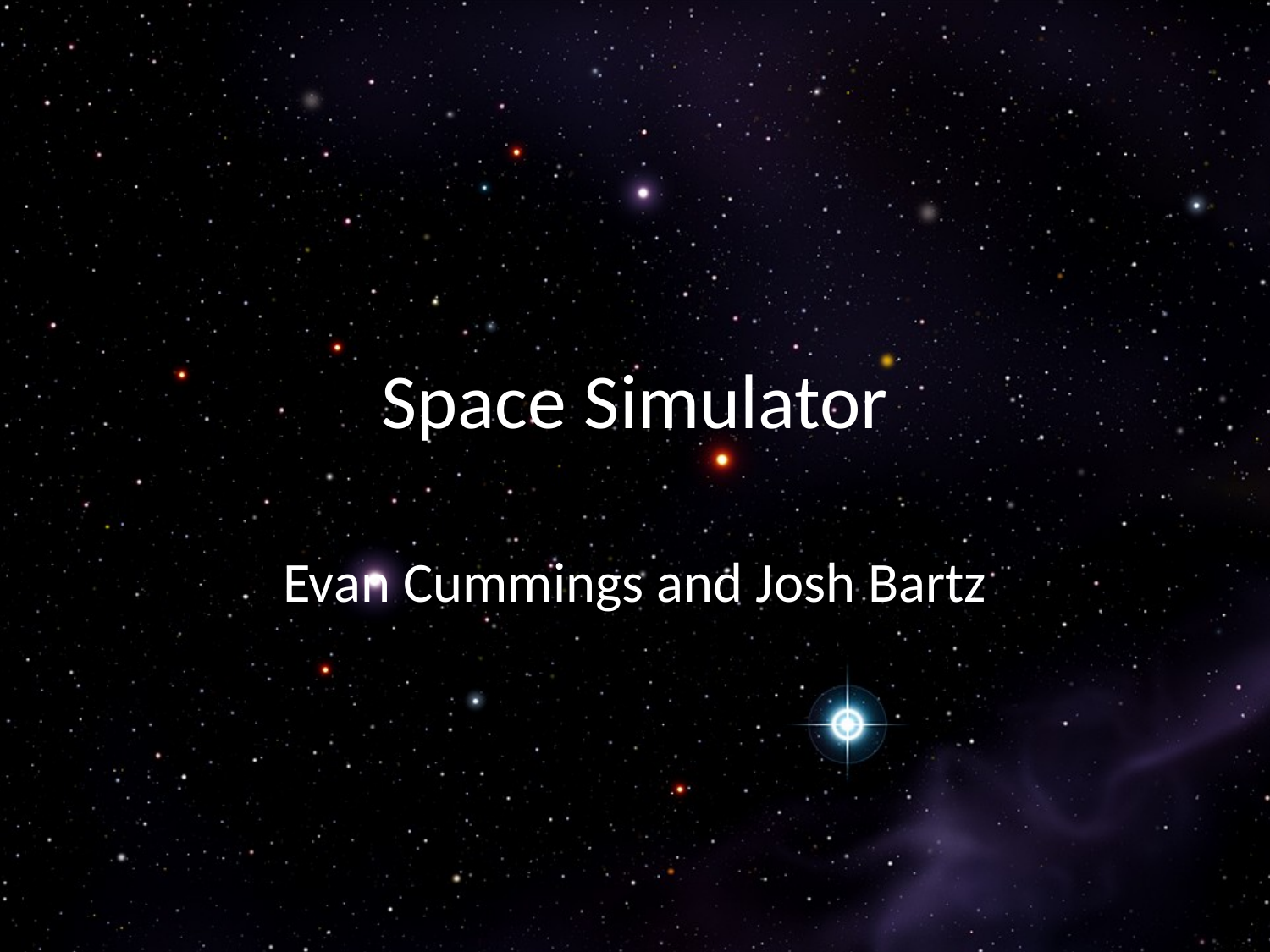

Space Simulator
Evan Cummings and Josh Bartz